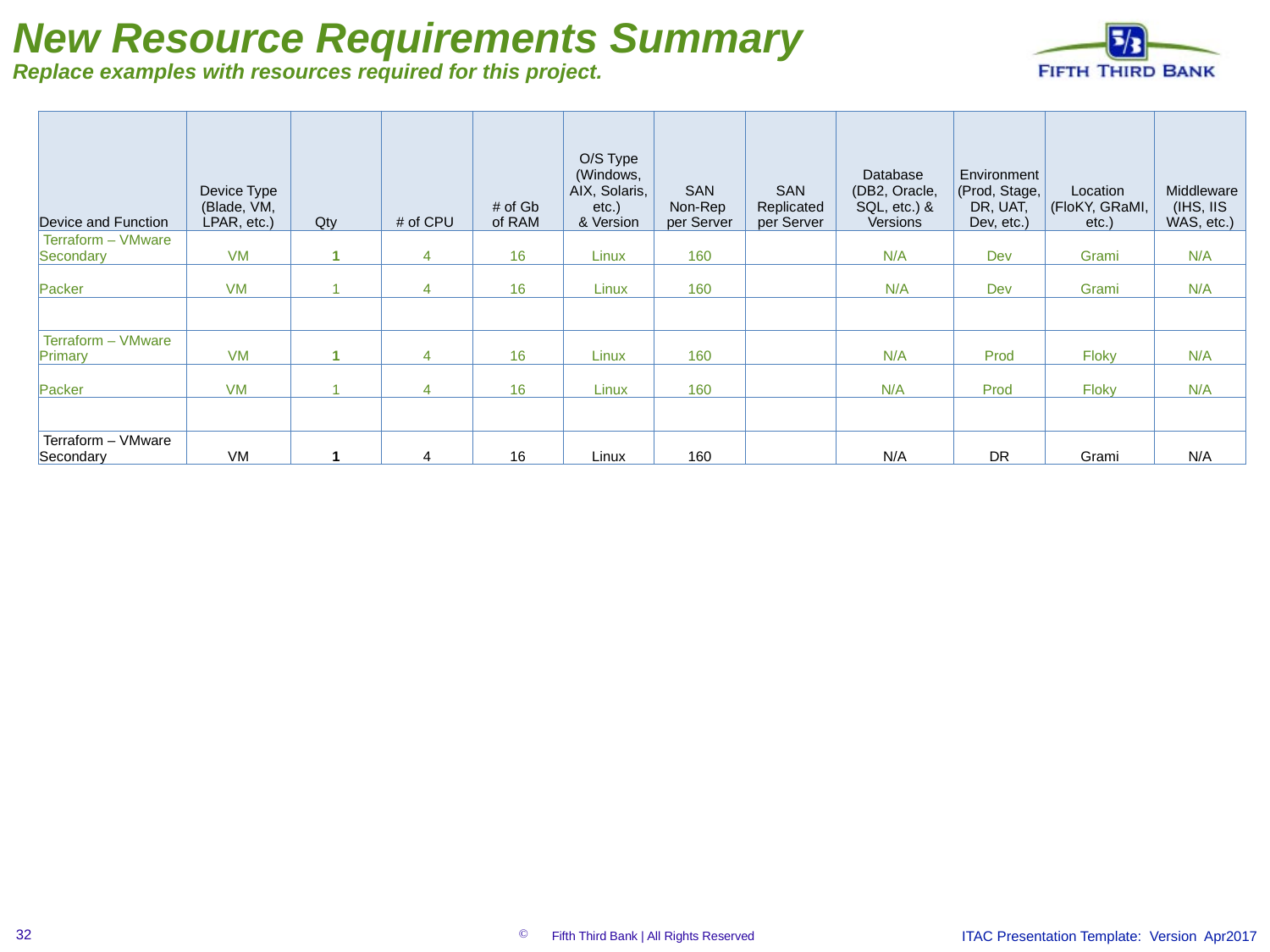

# New Resource Requirements Summary Replace examples with resources required for this project.
| Device and Function | Device Type (Blade, VM, LPAR, etc.) | Qty | # of CPU | # of Gb of RAM | O/S Type (Windows, AIX, Solaris, etc.) & Version | SAN Non-Rep per Server | SAN Replicated per Server | Database (DB2, Oracle, SQL, etc.) & Versions | Environment (Prod, Stage, DR, UAT, Dev, etc.) | Location (FloKY, GRaMI, etc.) | Middleware (IHS, IIS WAS, etc.) |
| --- | --- | --- | --- | --- | --- | --- | --- | --- | --- | --- | --- |
| Terraform – VMware Secondary | VM | 1 | 4 | 16 | Linux | 160 |  | N/A | Dev | Grami | N/A |
| Packer | VM | 1 | 4 | 16 | Linux | 160 |  | N/A | Dev | Grami | N/A |
|  |  |  |  |  |  |  |  |  |  |  |  |
| Terraform – VMware Primary | VM | 1 | 4 | 16 | Linux | 160 |  | N/A | Prod | Floky | N/A |
| Packer | VM | 1 | 4 | 16 | Linux | 160 |  | N/A | Prod | Floky | N/A |
|  |  |  |  |  |  |  |  |  |  |  |  |
| Terraform – VMware Secondary | VM | 1 | 4 | 16 | Linux | 160 |  | N/A | DR | Grami | N/A |
ITAC Presentation Template:  Version  Apr2017